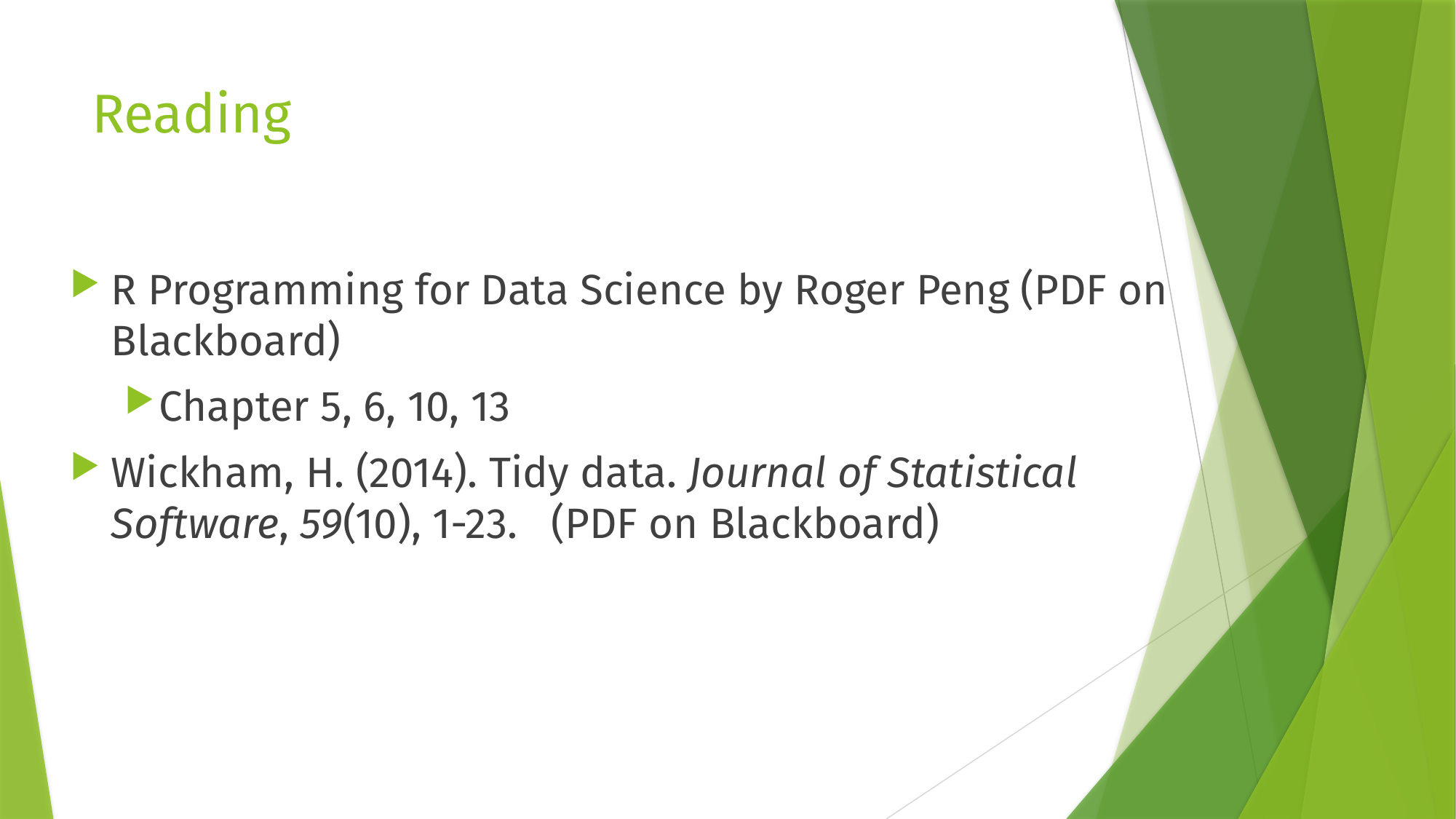

# Reading
R Programming for Data Science by Roger Peng (PDF on Blackboard)
Chapter 5, 6, 10, 13
Wickham, H. (2014). Tidy data. Journal of Statistical Software, 59(10), 1-23.   (PDF on Blackboard)